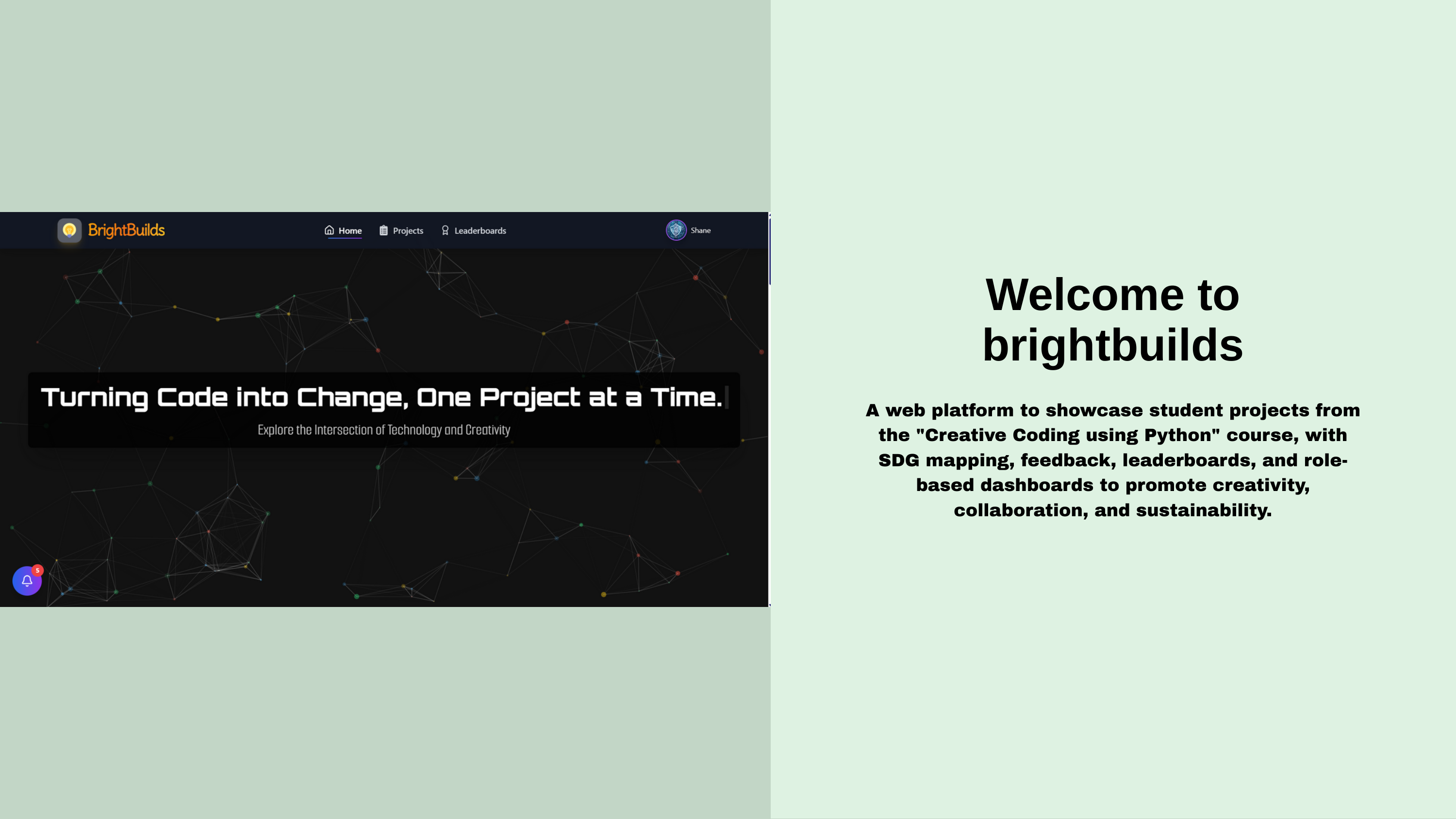

Welcome to brightbuilds
A web platform to showcase student projects from the "Creative Coding using Python" course, with SDG mapping, feedback, leaderboards, and role-based dashboards to promote creativity, collaboration, and sustainability.